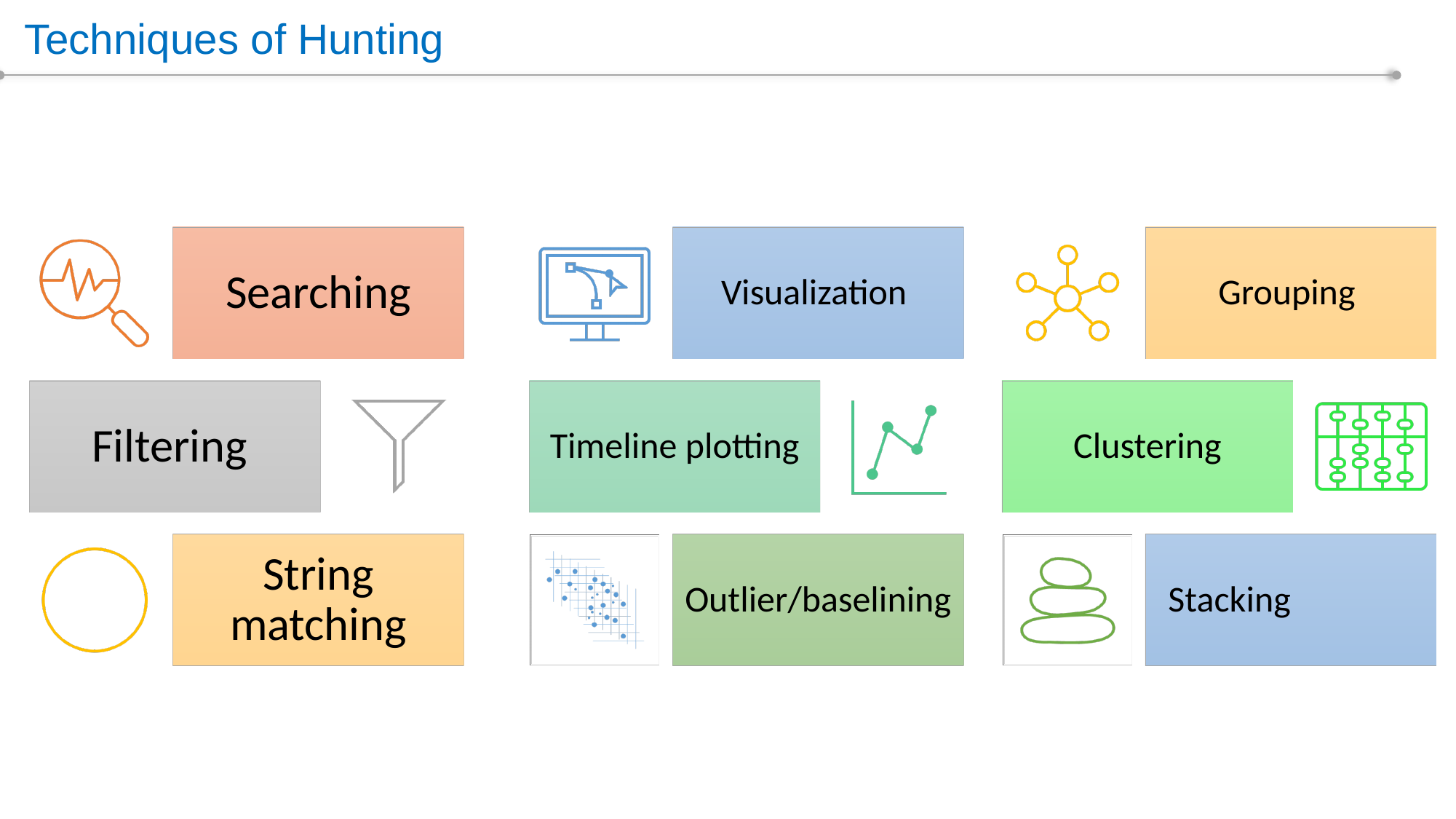

# Techniques of Hunting
Visualization
Timeline plotting
Outlier/baselining
Searching
Filtering
String matching
Grouping
Clustering
Stacking